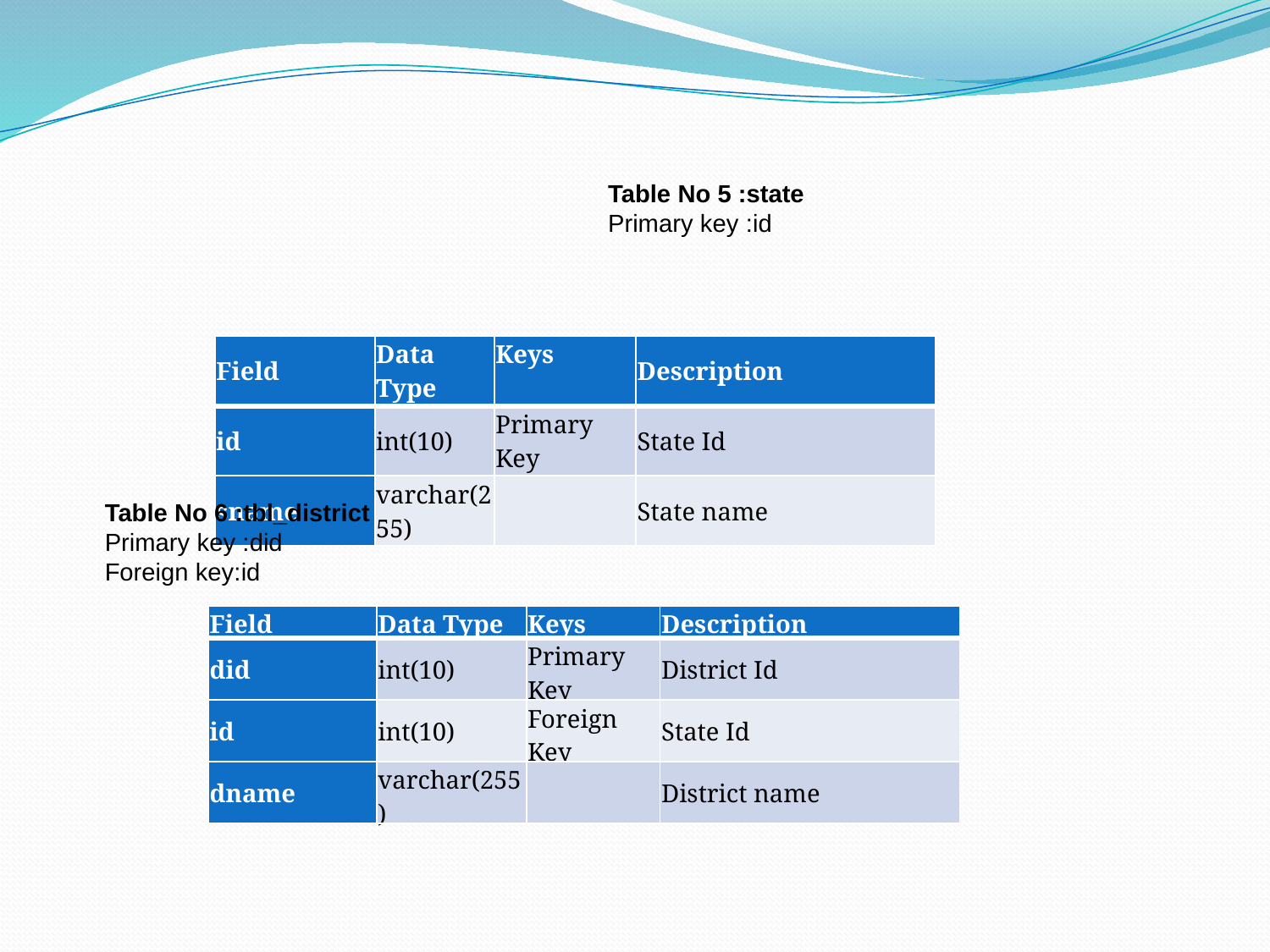

Table No 5 :state
Primary key :id

| Field | Data Type | Keys | Description |
| --- | --- | --- | --- |
| id | int(10) | Primary Key | State Id |
| sname | varchar(255) |  | State name |

Table No 6 :tbl_district
Primary key :did
Foreign key:id

| Field | Data Type | Keys | Description |
| --- | --- | --- | --- |
| did | int(10) | Primary Key | District Id |
| id | int(10) | Foreign Key | State Id |
| dname | varchar(255) |  | District name |